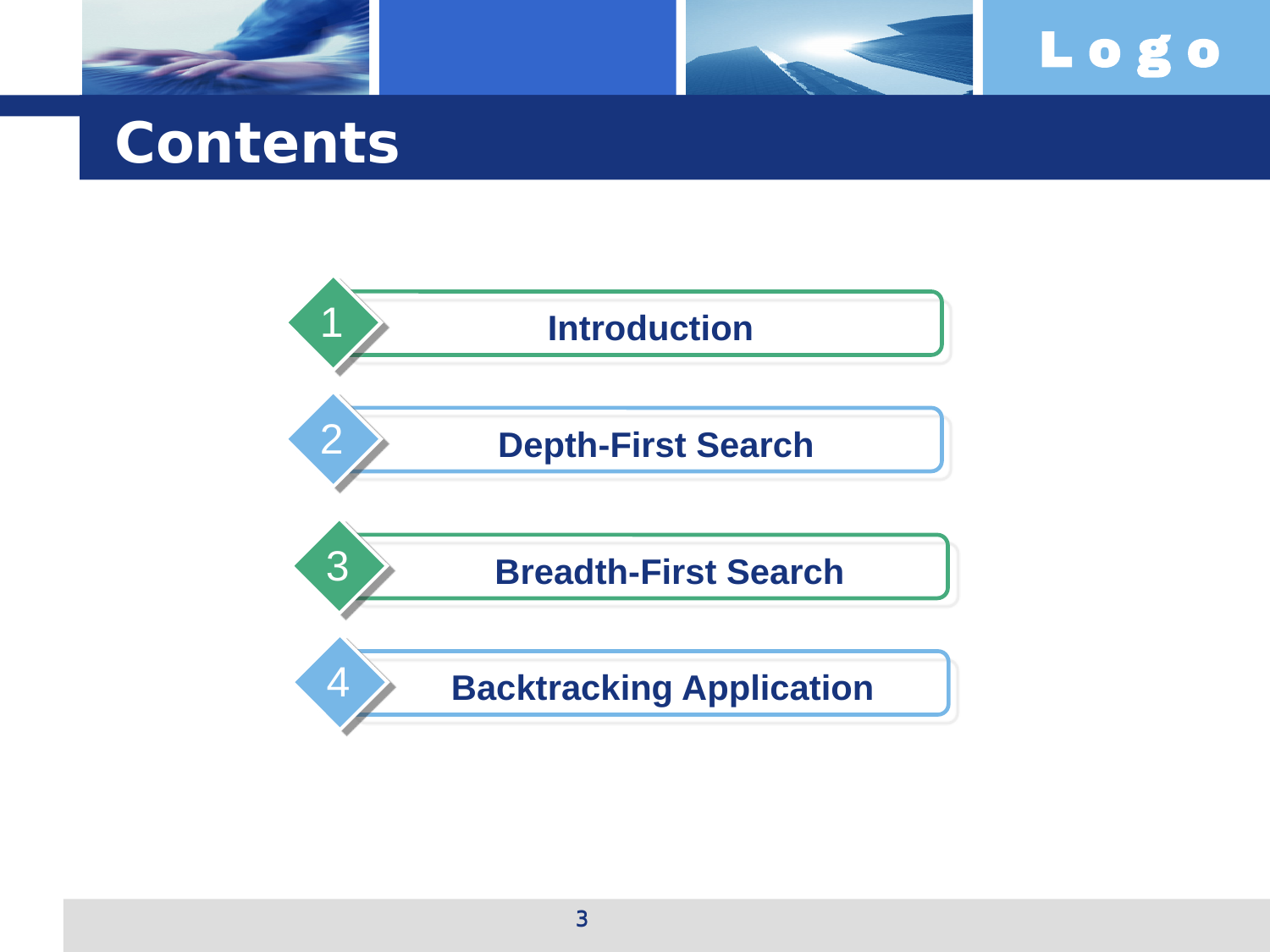

# Contents

1

Introduction

2

Depth-First Search

3

Breadth-First Search

4

Backtracking Application
3
3